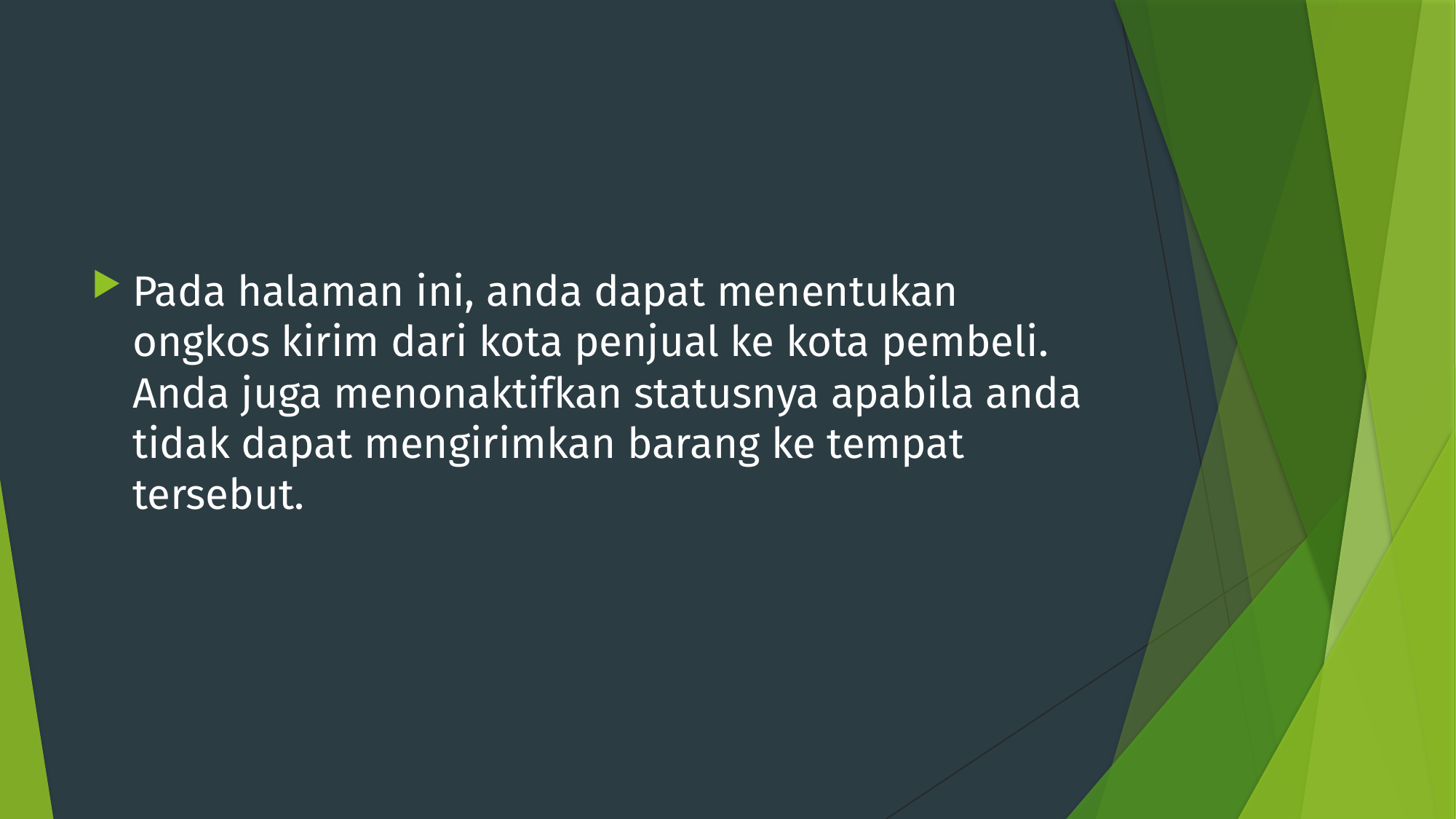

#
Pada halaman ini, anda dapat menentukan ongkos kirim dari kota penjual ke kota pembeli. Anda juga menonaktifkan statusnya apabila anda tidak dapat mengirimkan barang ke tempat tersebut.